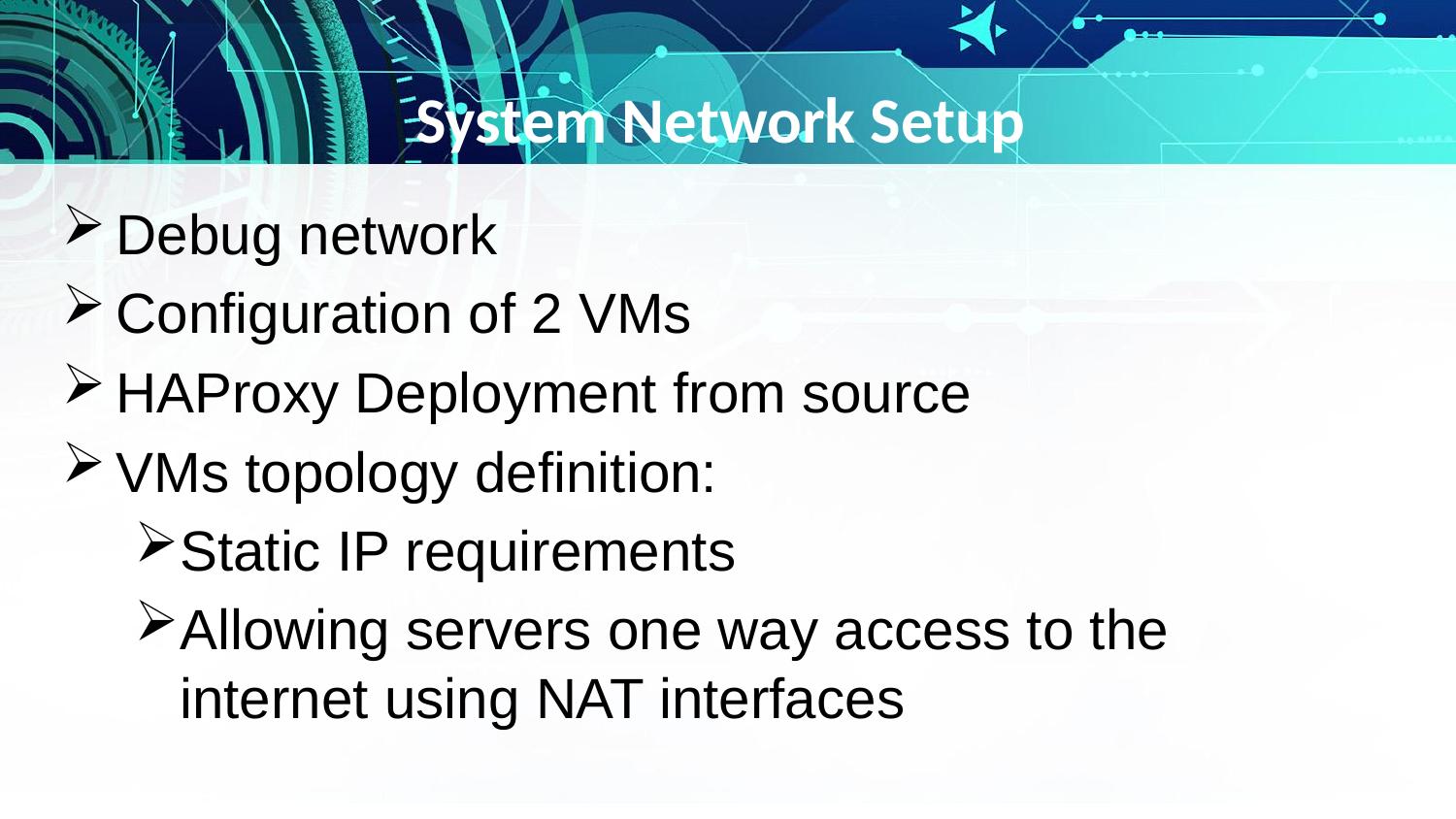

# System Network Setup
Debug network
Configuration of 2 VMs
HAProxy Deployment from source
VMs topology definition:
Static IP requirements
Allowing servers one way access to the internet using NAT interfaces